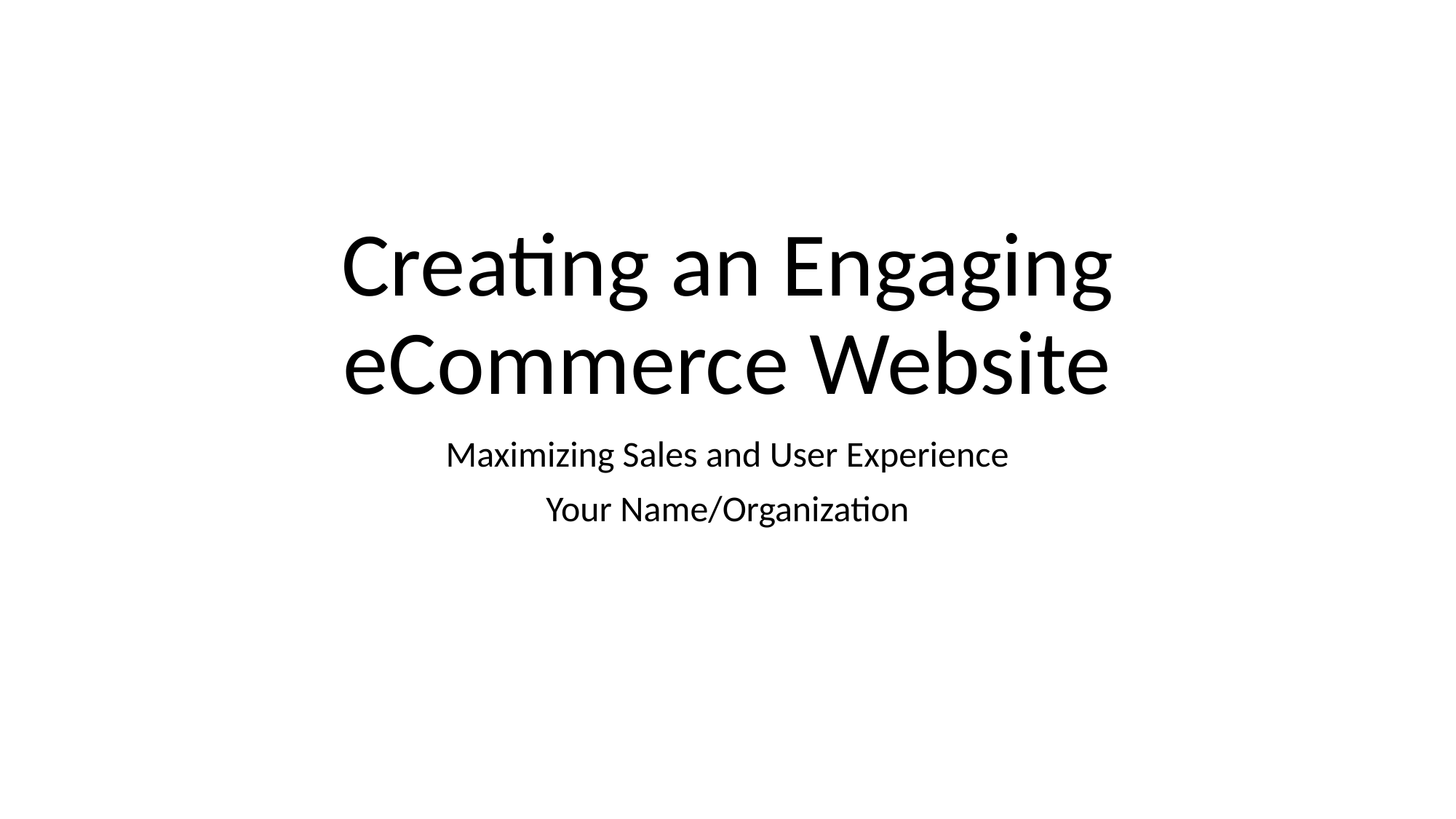

# Creating an Engaging eCommerce Website
Maximizing Sales and User Experience
Your Name/Organization